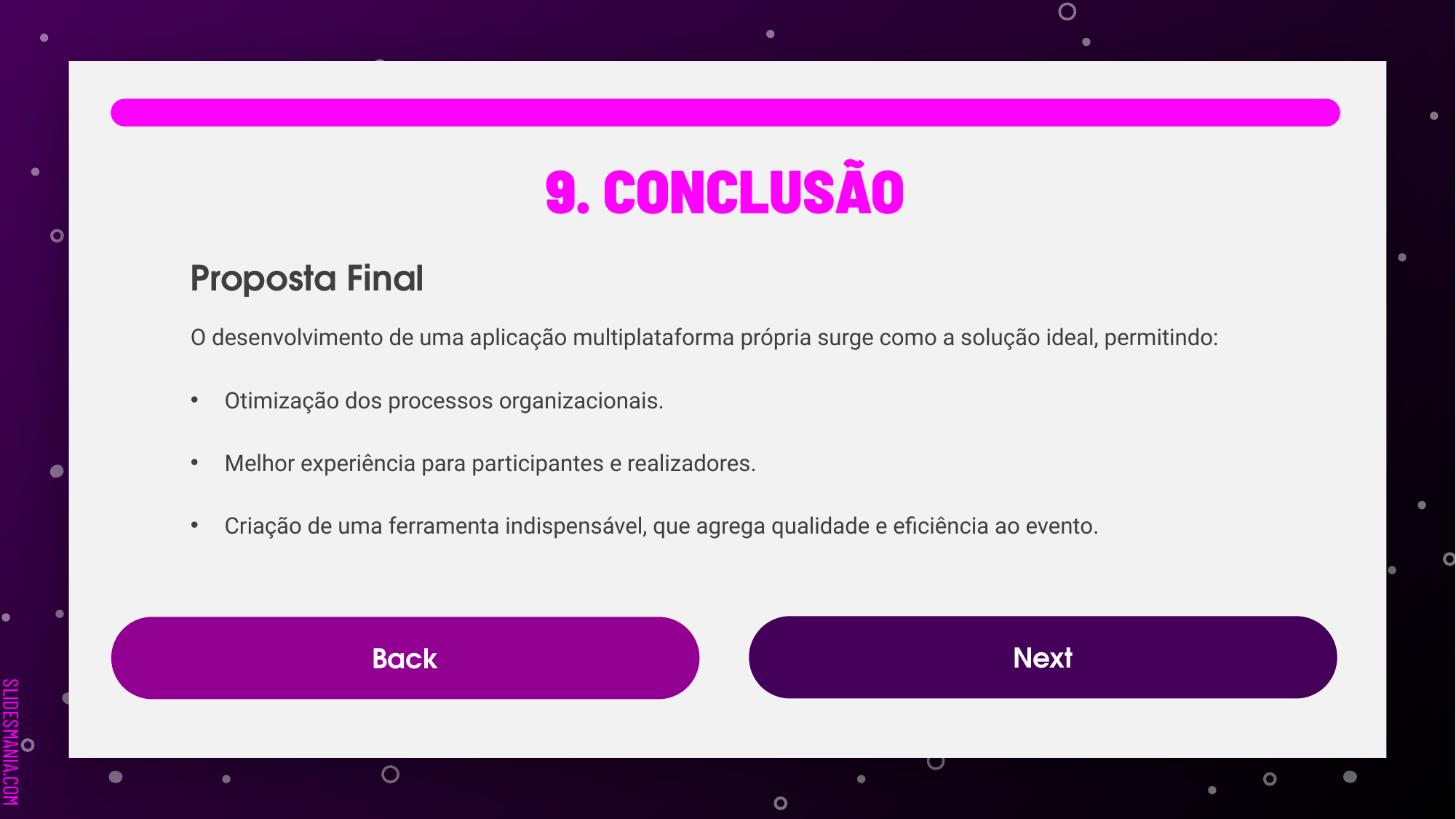

9. CONCLUSÃO

# Proposta Final
O desenvolvimento de uma aplicação multiplataforma própria surge como a solução ideal, permitindo:

Otimização dos processos organizacionais.

Melhor experiência para participantes e realizadores.

Criação de uma ferramenta indispensável, que agrega qualidade e eficiência ao evento.
Next
Back